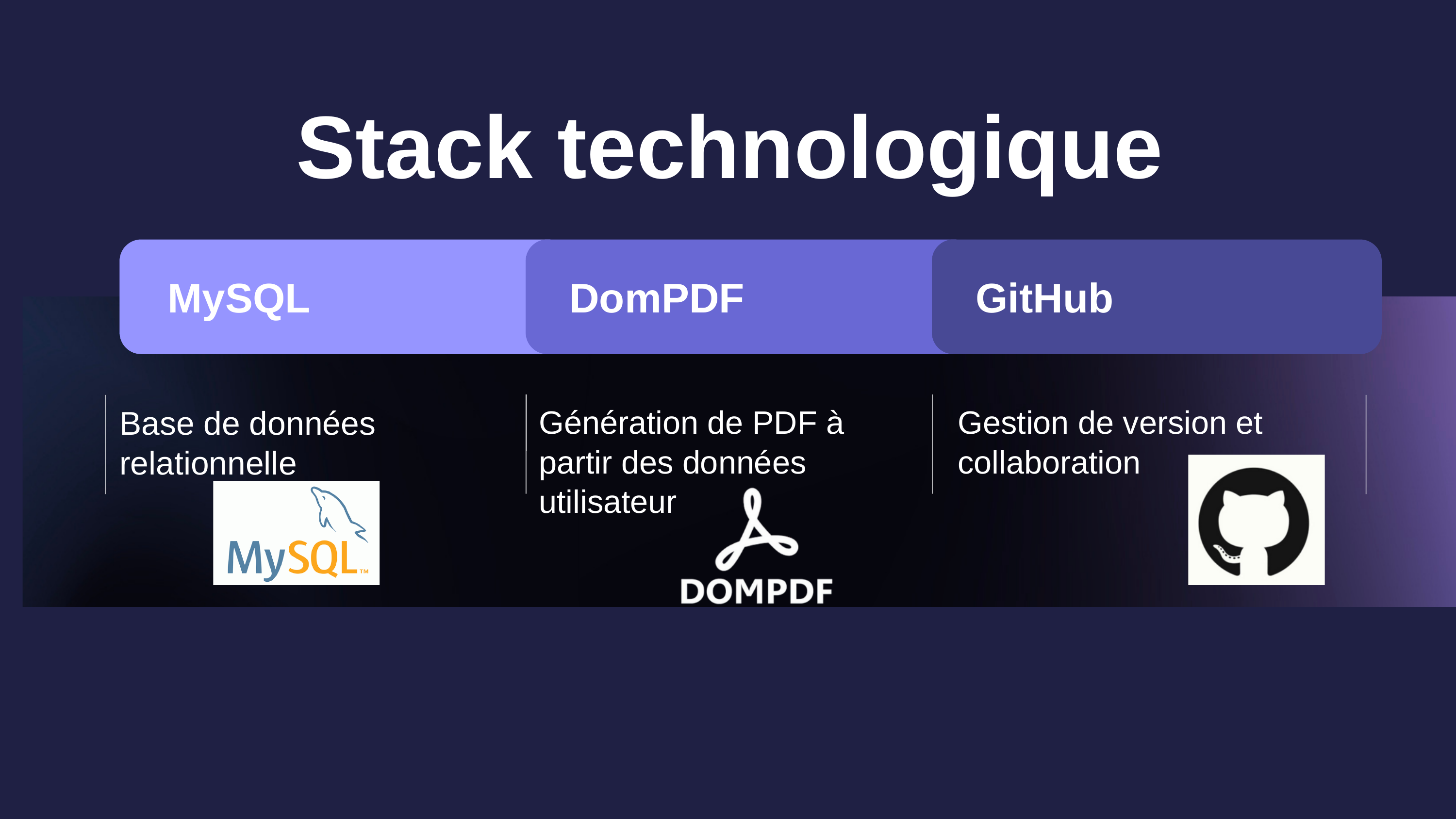

Stack technologique

MySQL
DomPDF
GitHub

Génération de PDF à partir des données utilisateur
Gestion de version et collaboration
Base de données relationnelle